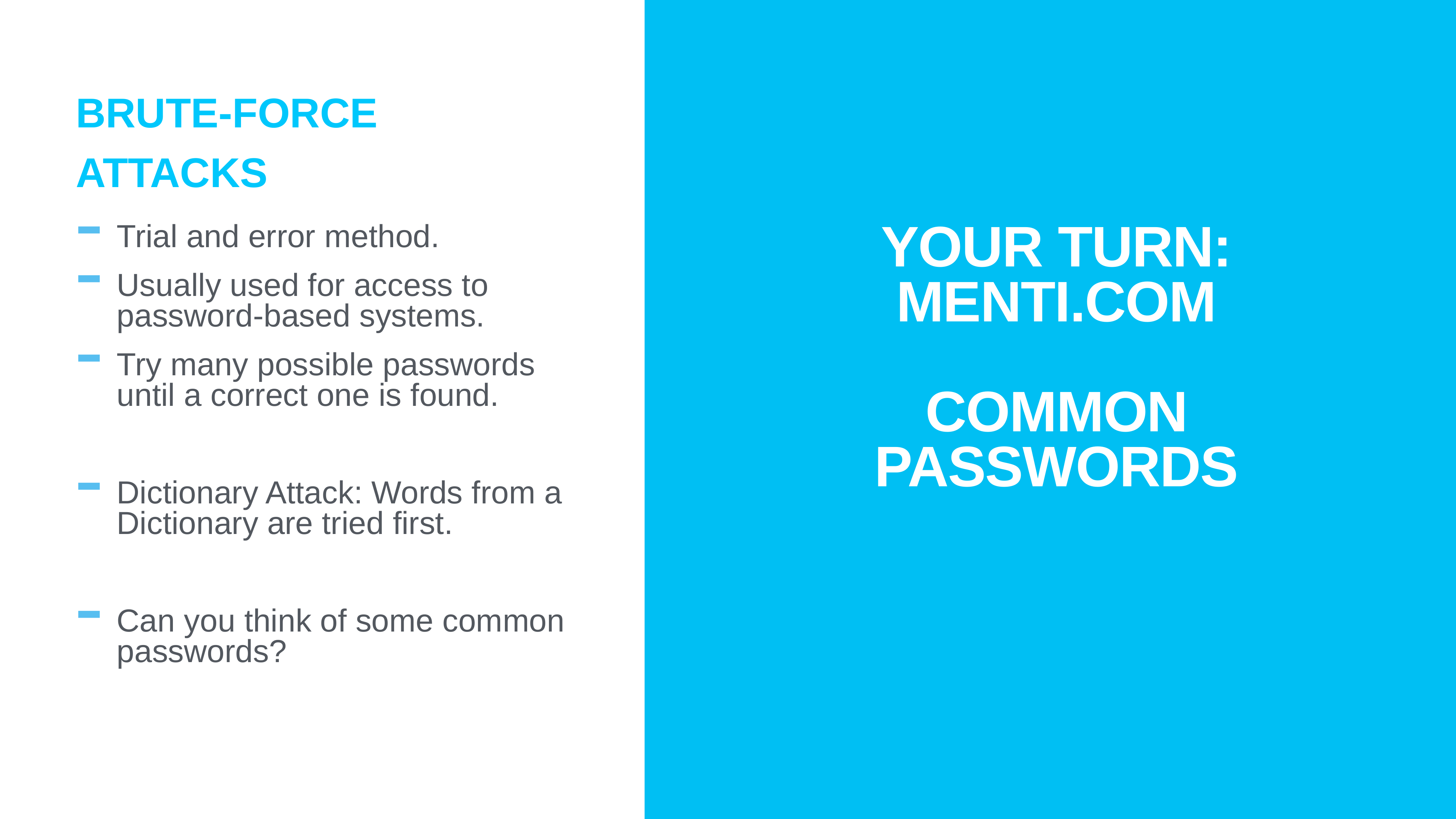

Brute-force attacks
Trial and error method.
Usually used for access to password-based systems.
Try many possible passwords until a correct one is found.

Dictionary Attack: Words from a Dictionary are tried first.

Can you think of some common passwords?
# Your turn: menti.com common passwords